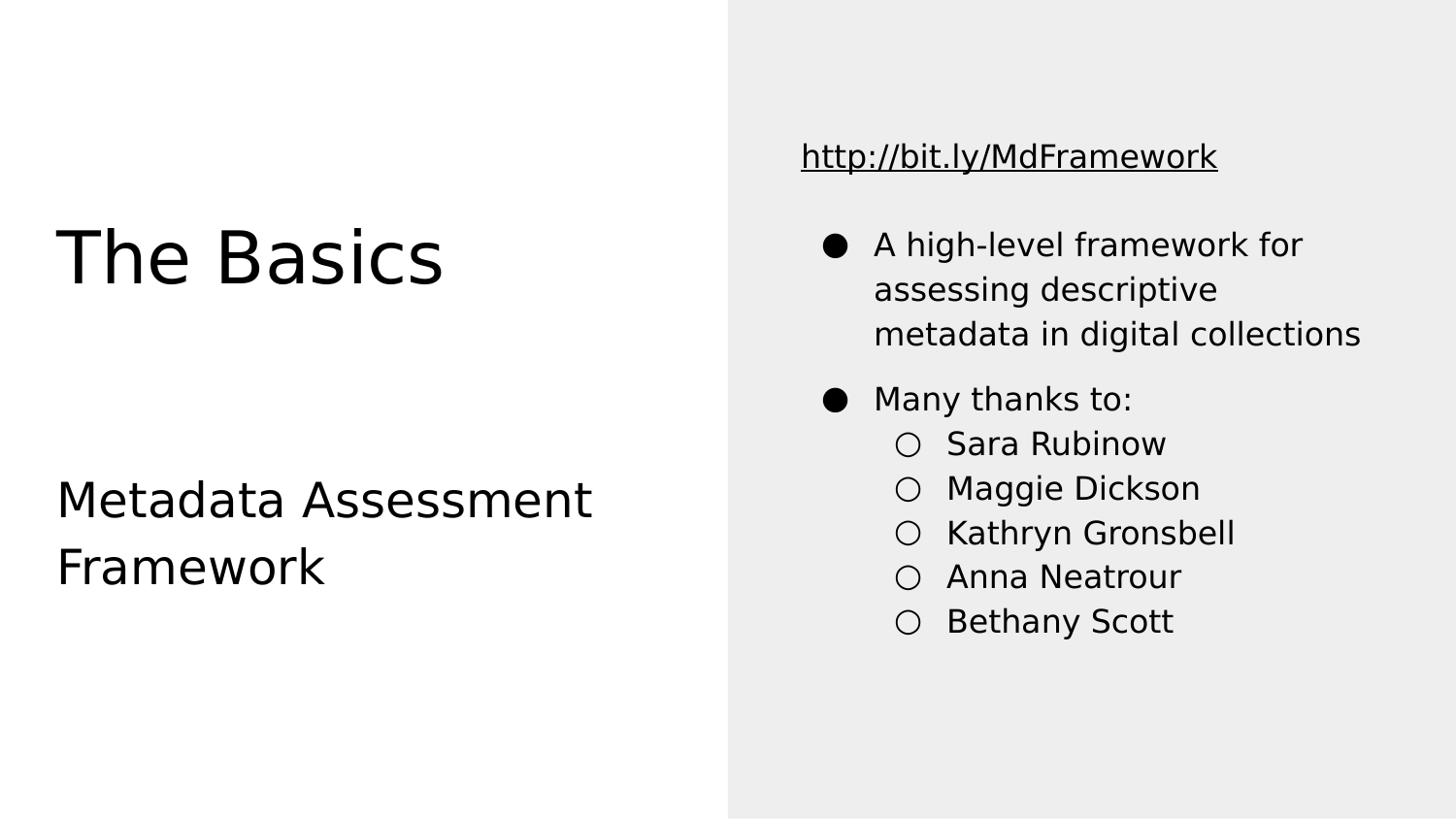

http://bit.ly/MdFramework

A high-level framework for assessing descriptive metadata in digital collections
Many thanks to:
Sara Rubinow
Maggie Dickson
Kathryn Gronsbell
Anna Neatrour
Bethany Scott
# The Basics

Metadata Assessment Framework